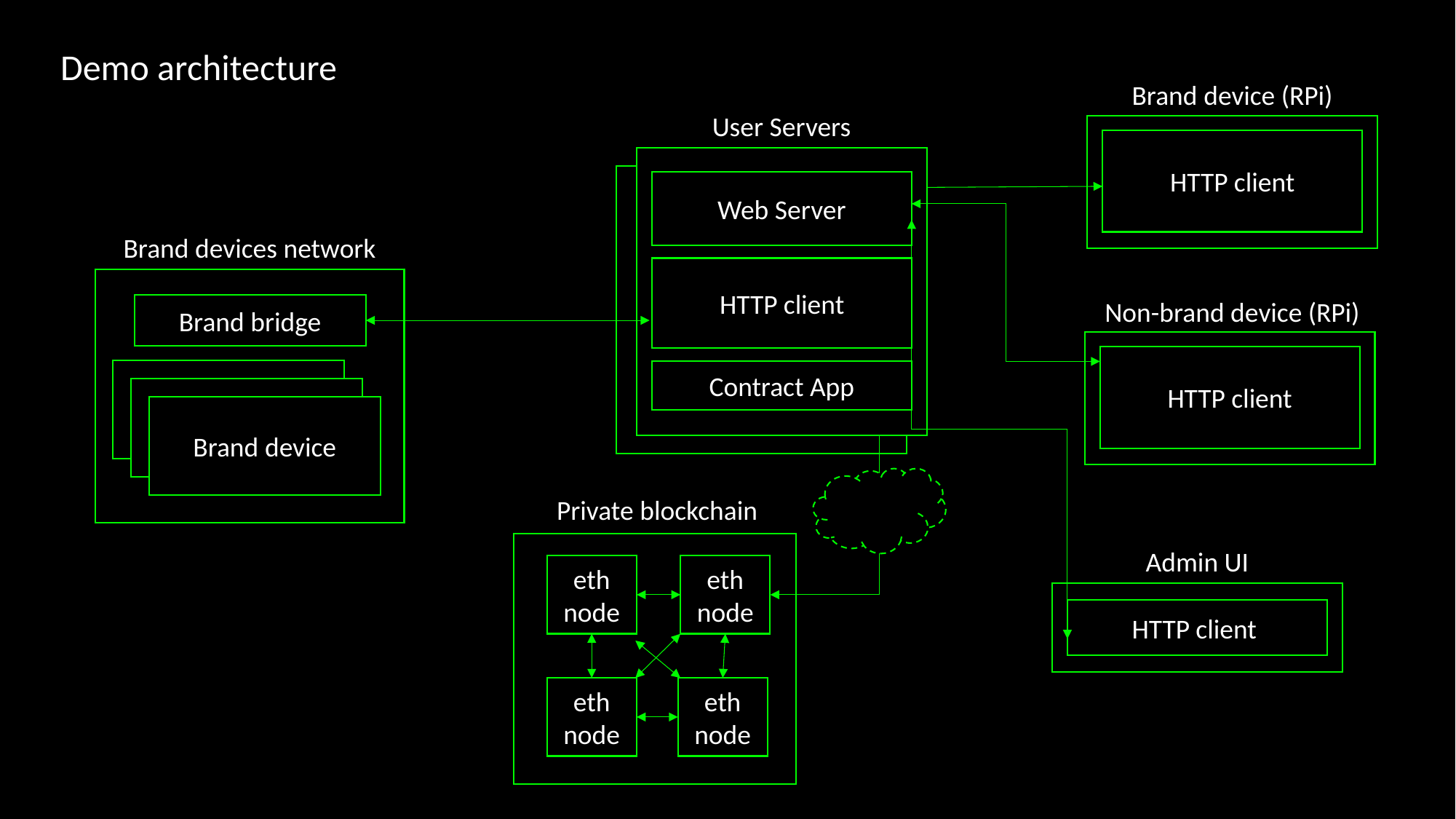

Demo architecture
Brand device (RPi)

HTTP client
User Servers

Web Server
Contract App
HTTP client

Brand devices network

HUE device
Brand device
Brand bridge
Non-brand device (RPi)

HTTP client

Private blockchain

eth node
eth node
eth node
eth node
Admin UI

HTTP client